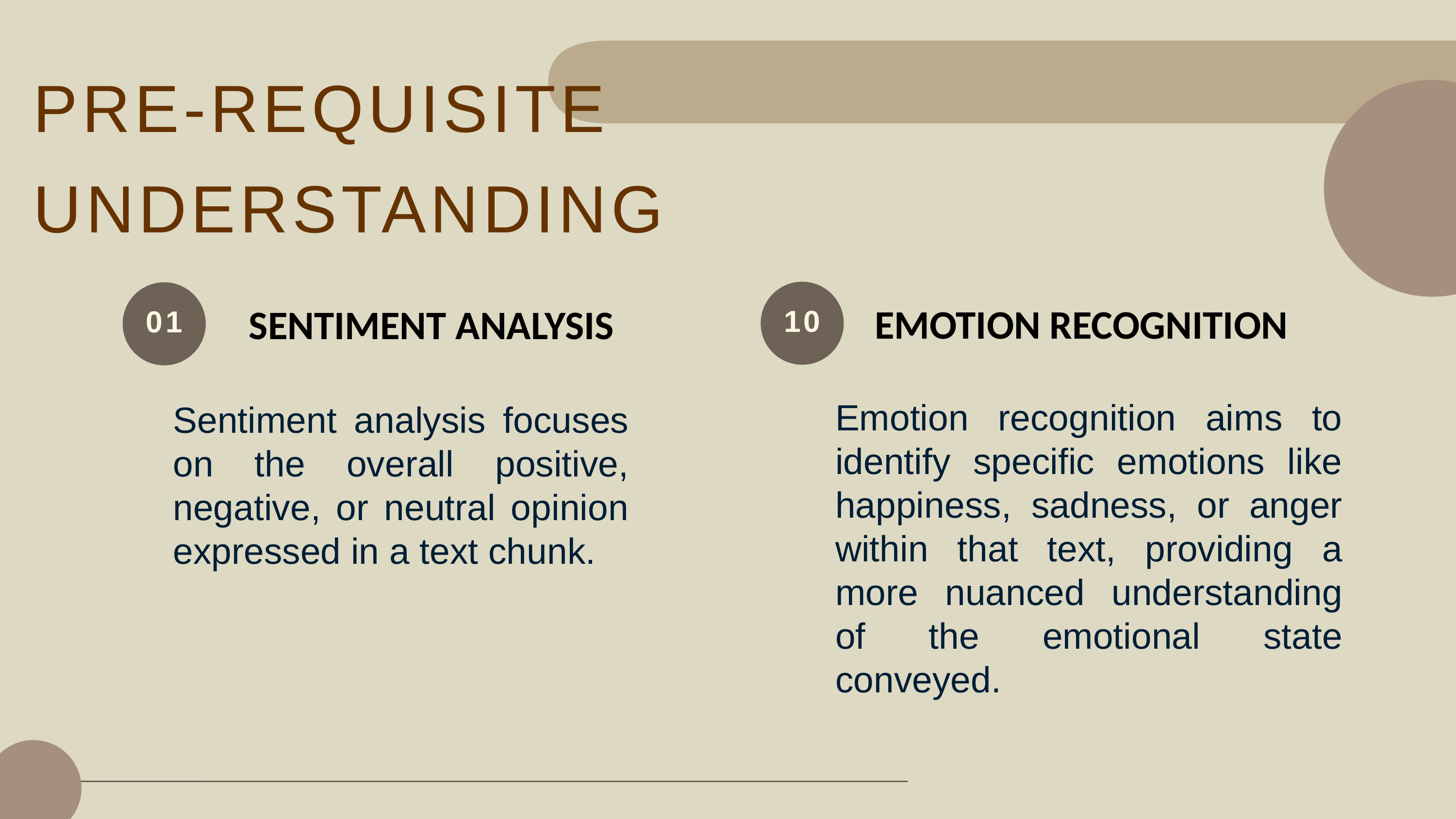

PRE-REQUISITE
UNDERSTANDING

10

01
EMOTION RECOGNITION
SENTIMENT ANALYSIS
Emotion recognition aims to identify specific emotions like happiness, sadness, or anger within that text, providing a more nuanced understanding of the emotional state conveyed.
Sentiment analysis focuses on the overall positive, negative, or neutral opinion expressed in a text chunk.